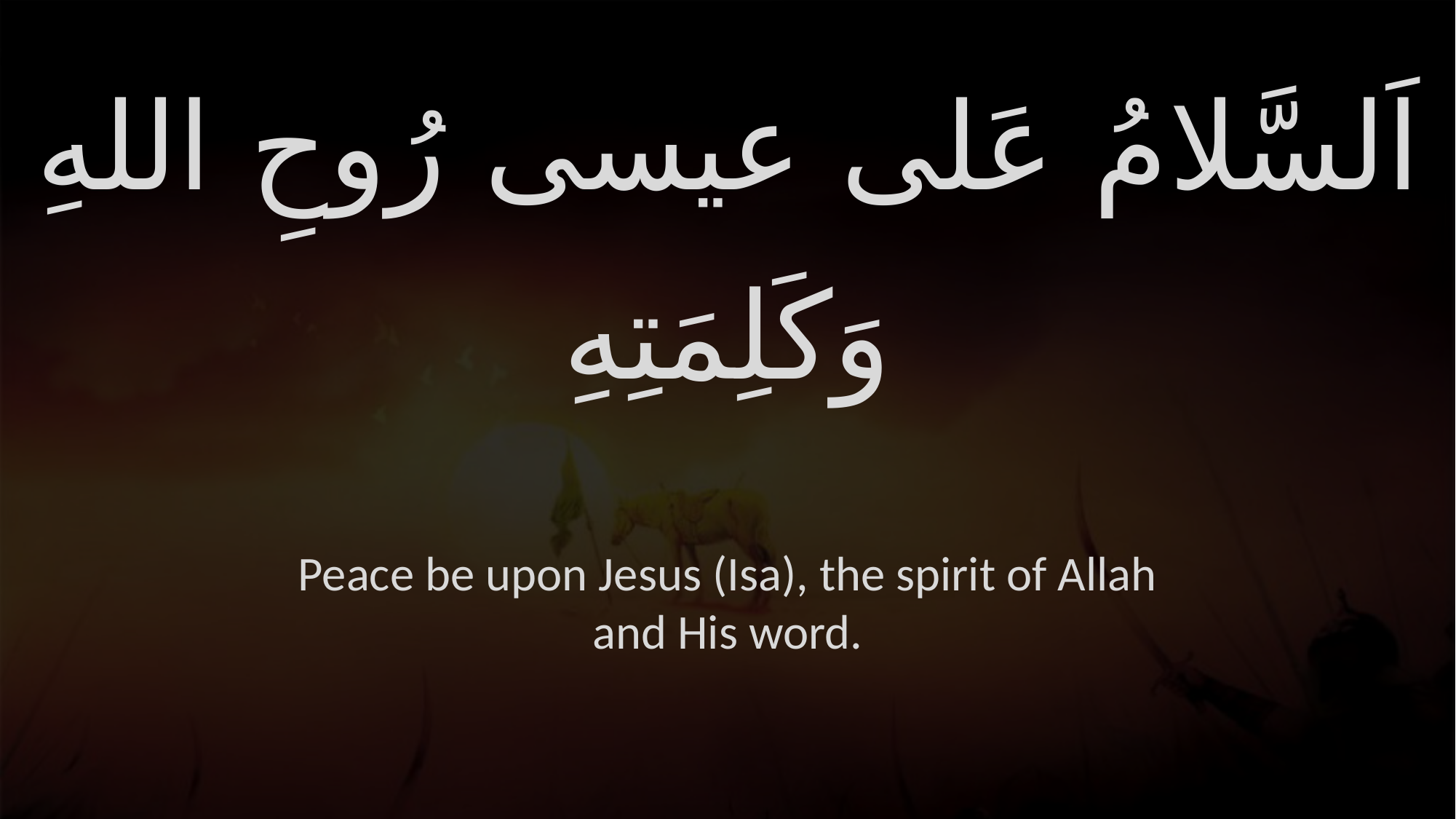

# اَلسَّلامُ عَلى عيسى رُوحِ اللهِ وَكَلِمَتِهِ
Peace be upon Jesus (Isa), the spirit of Allah and His word.